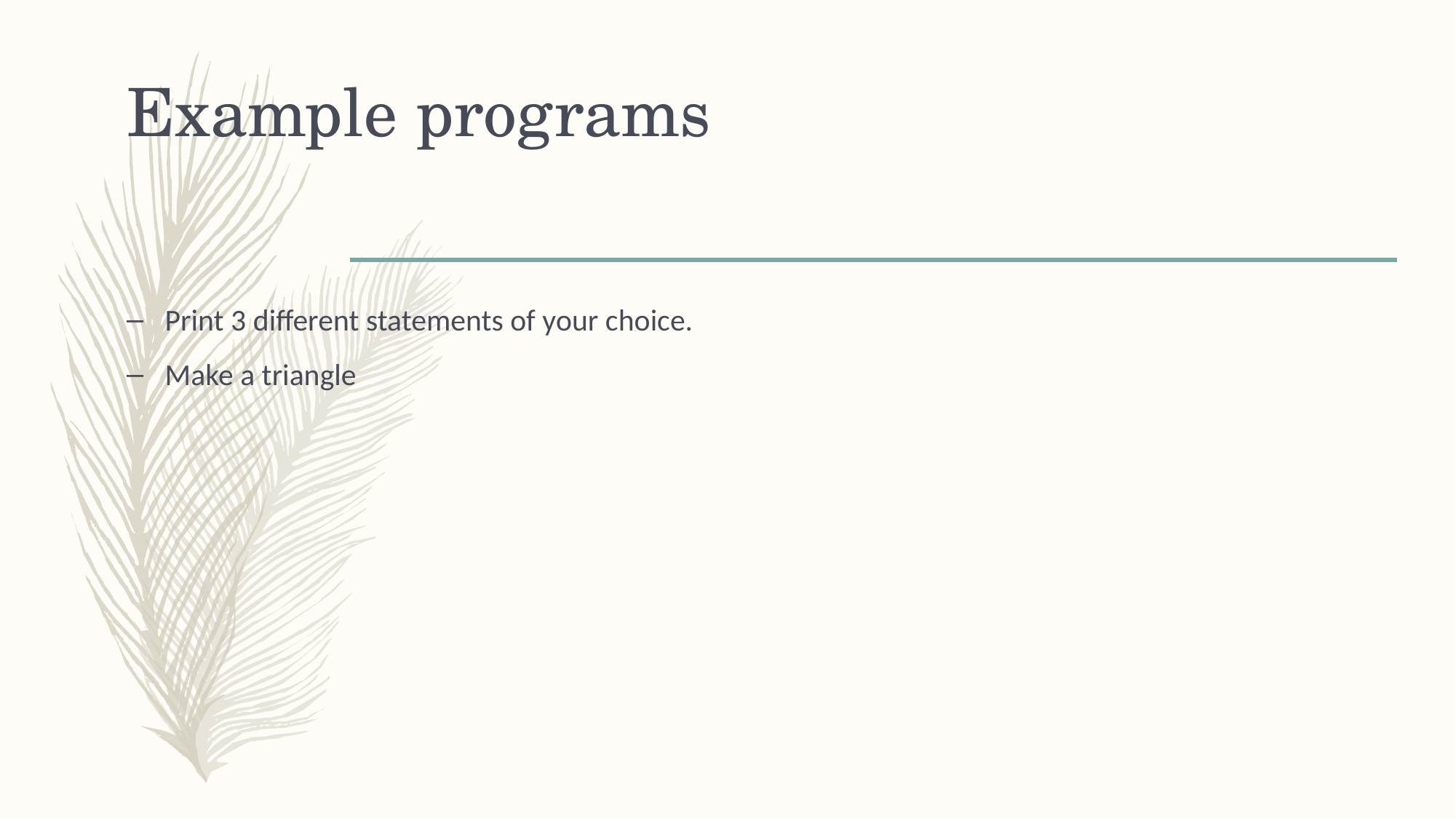

# Example programs
Print 3 different statements of your choice.
Make a triangle